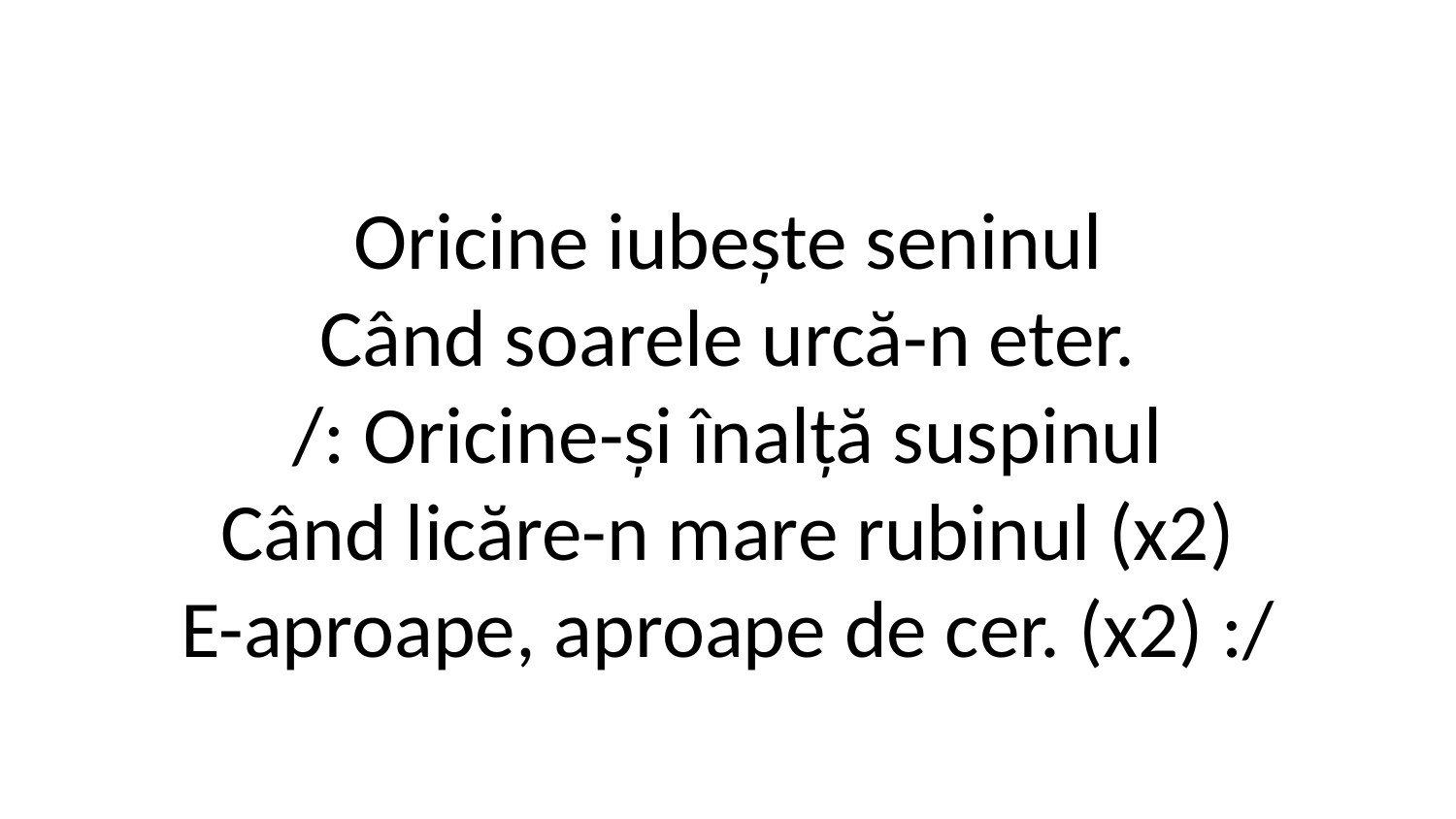

Oricine iubește seninul
Când soarele urcă-n eter.
/: Oricine-și înalță suspinul
Când licăre-n mare rubinul (x2)
E-aproape, aproape de cer. (x2) :/